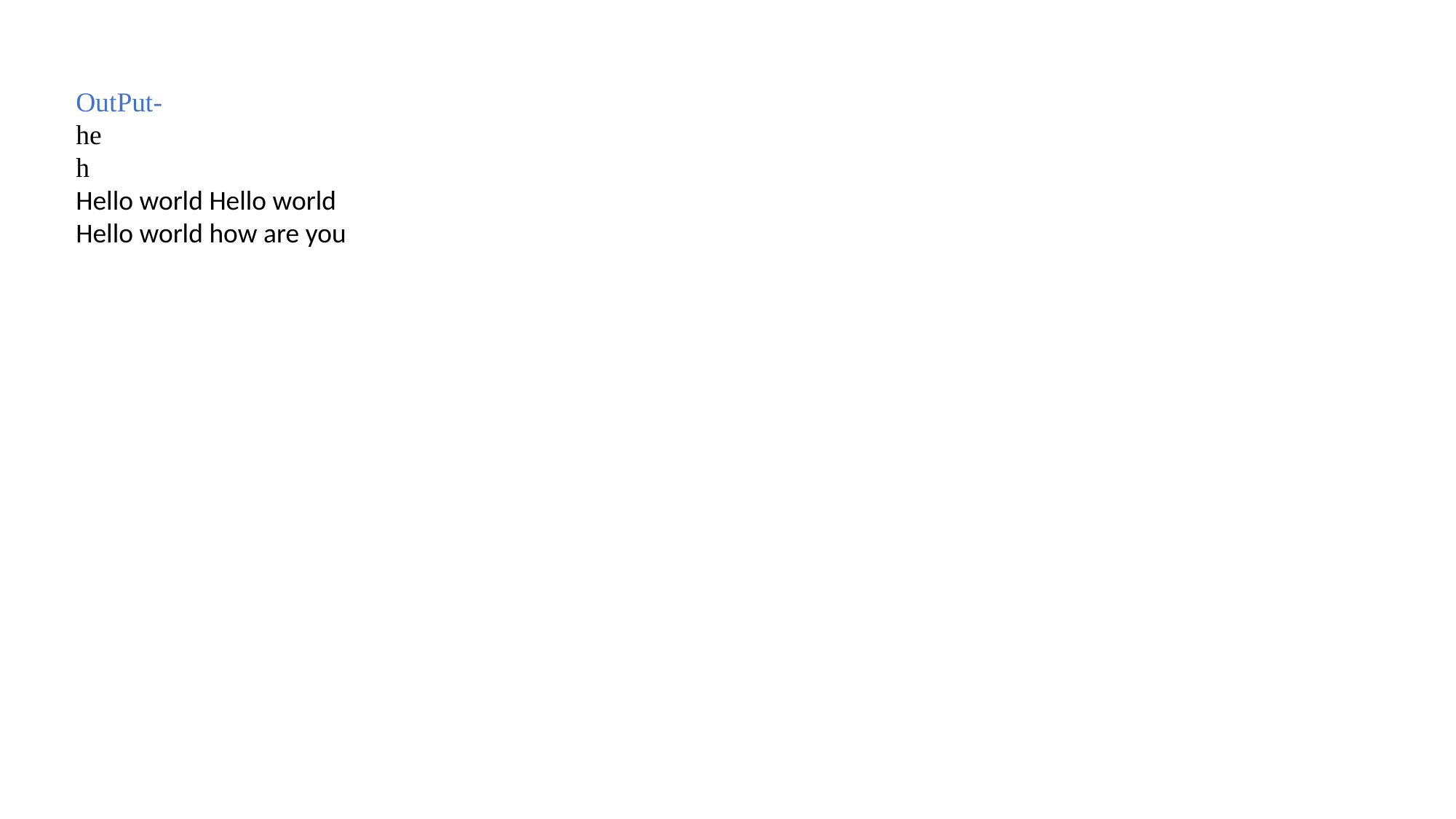

OutPut-
he
h
Hello world Hello world
Hello world how are you